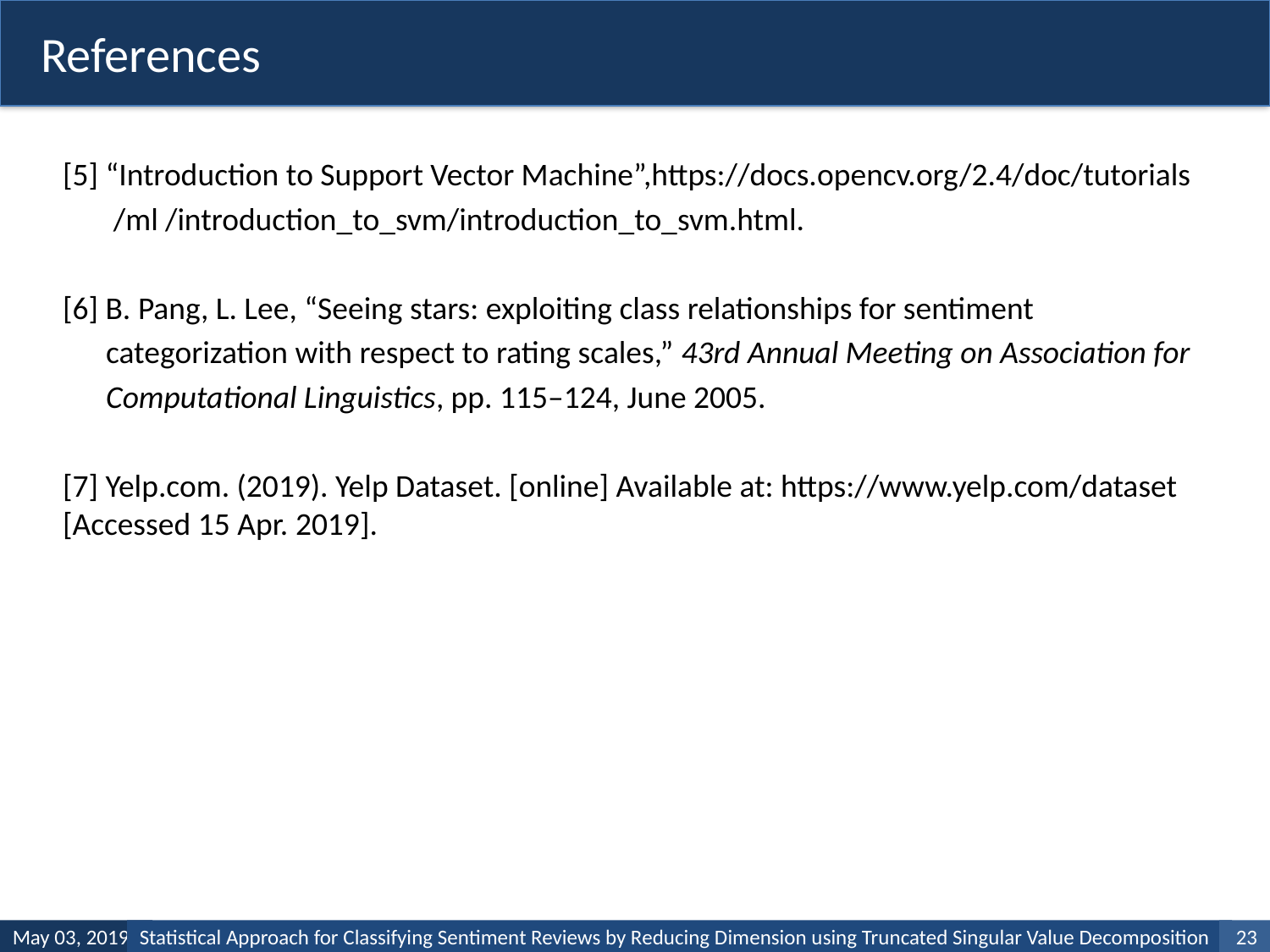

References
[5] “Introduction to Support Vector Machine”,https://docs.opencv.org/2.4/doc/tutorials
       /ml /introduction_to_svm/introduction_to_svm.html.

[6] B. Pang, L. Lee, “Seeing stars: exploiting class relationships for sentiment
      categorization with respect to rating scales,” 43rd Annual Meeting on Association for
      Computational Linguistics, pp. 115–124, June 2005.

[7] Yelp.com. (2019). Yelp Dataset. [online] Available at: https://www.yelp.com/dataset  	 [Accessed 15 Apr. 2019].
May 03, 2019
Statistical Approach for Classifying Sentiment Reviews by Reducing Dimension using Truncated Singular Value Decomposition
23